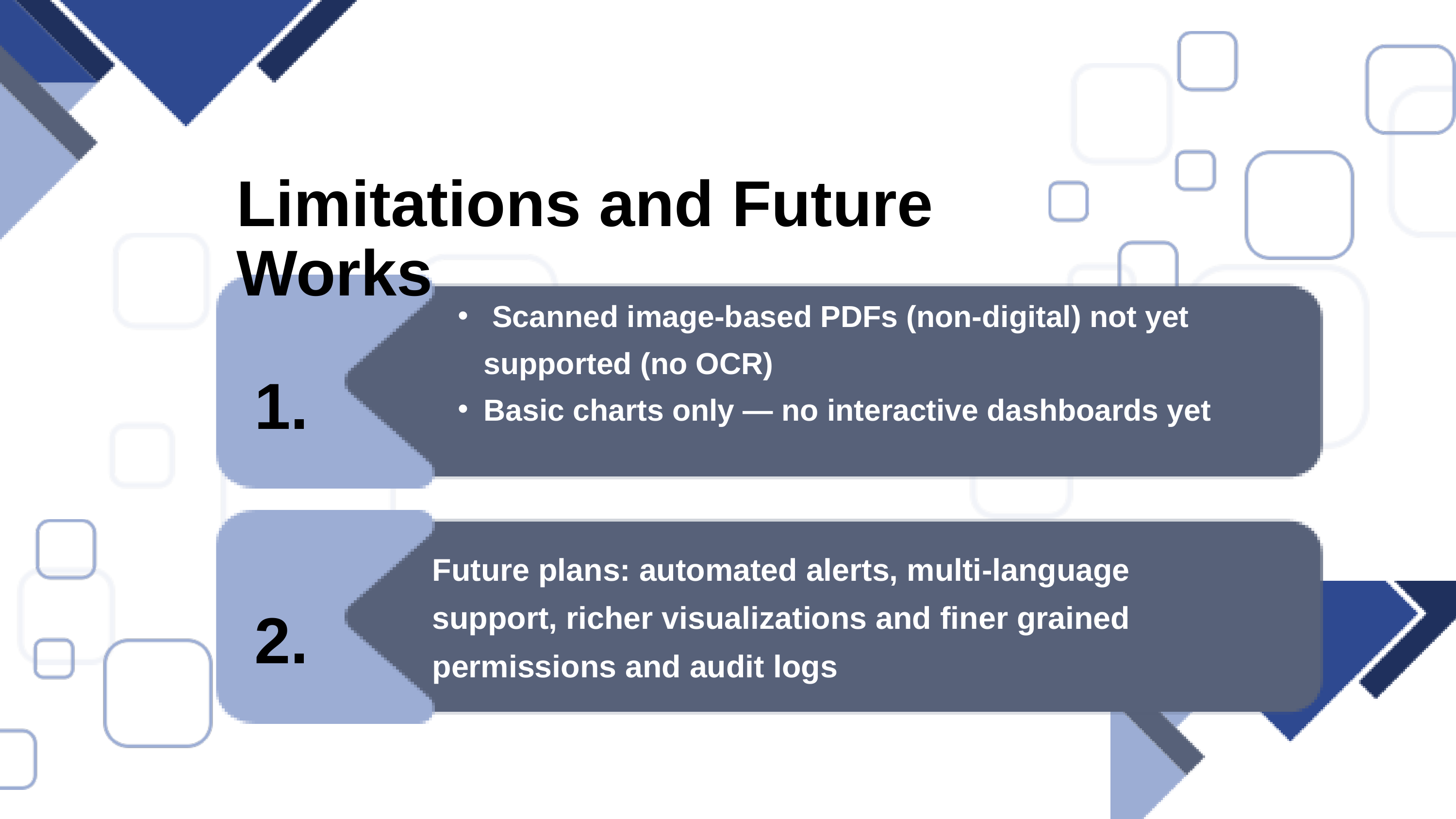

Limitations and Future Works

1.
 Scanned image-based PDFs (non-digital) not yet supported (no OCR)
Basic charts only — no interactive dashboards yet

2.

Future plans: automated alerts, multi-language support, richer visualizations and finer grained permissions and audit logs